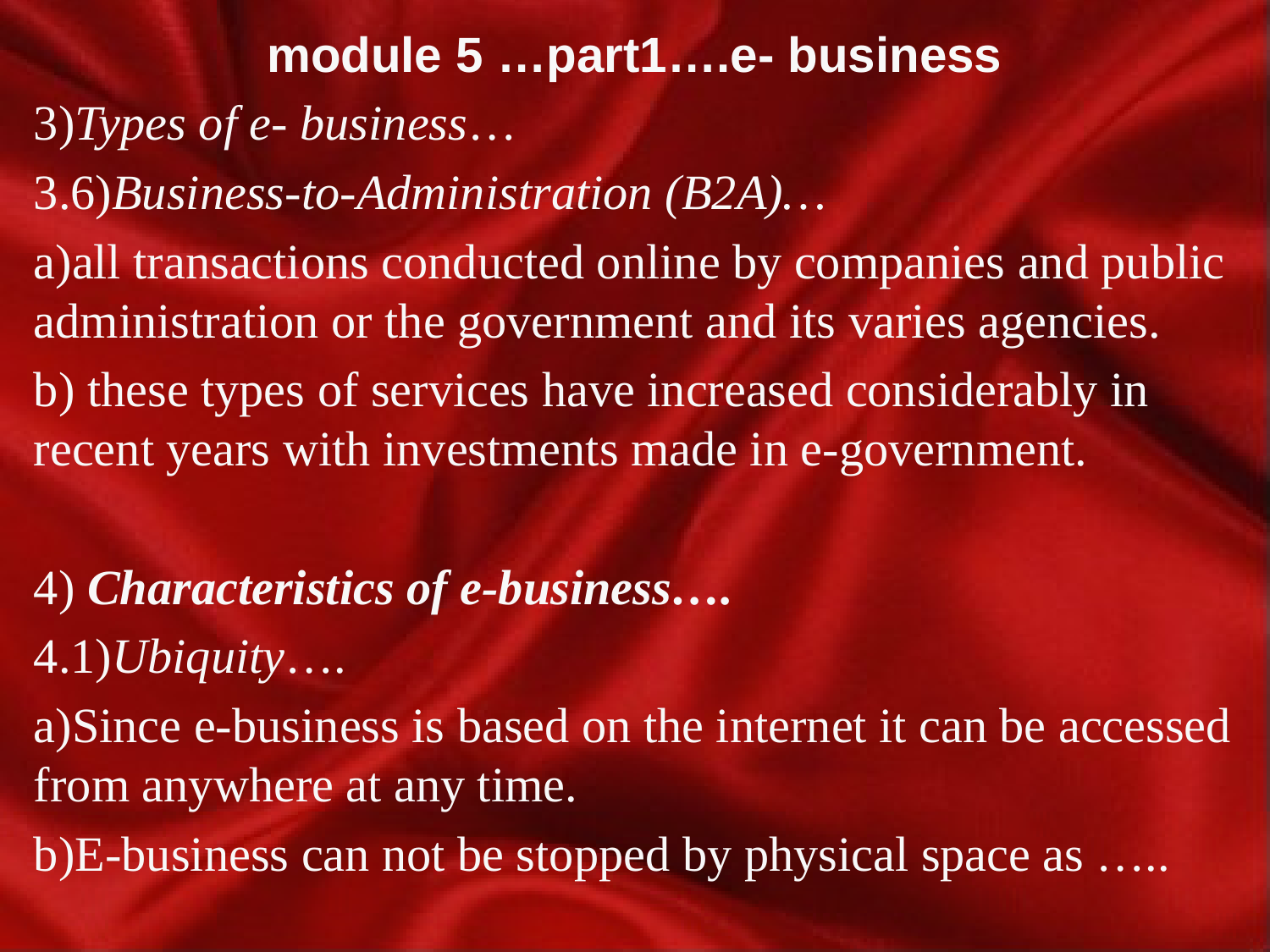

# module 5 …part1….e- business
3)Types of e- business…
3.6)Business-to-Administration (B2A)…
a)all transactions conducted online by companies and public administration or the government and its varies agencies.
b) these types of services have increased considerably in recent years with investments made in e-government.

4) Characteristics of e-business….
4.1)Ubiquity….
a)Since e-business is based on the internet it can be accessed from anywhere at any time.
b)E-business can not be stopped by physical space as …..